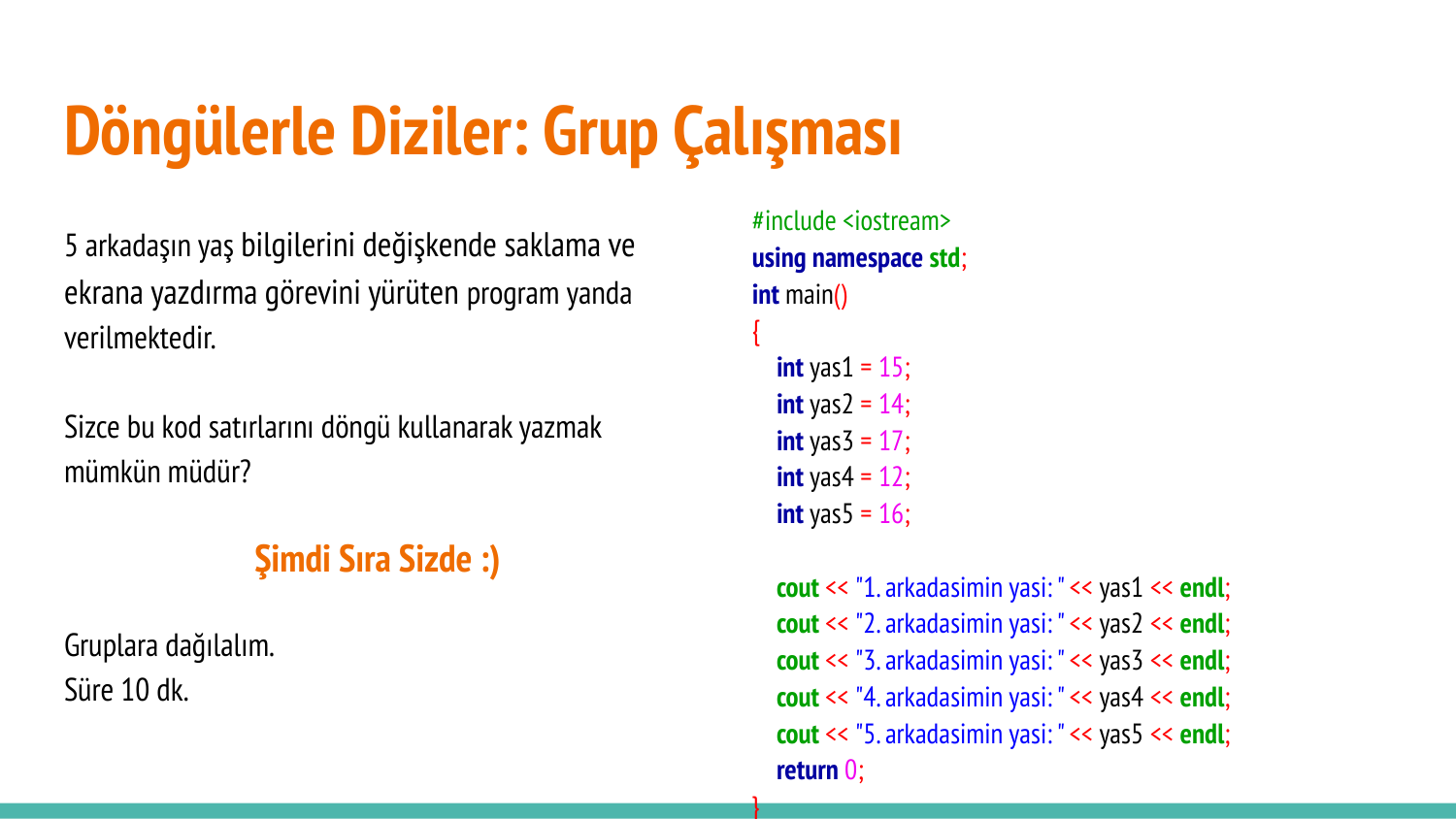

# Döngülerle Diziler: Grup Çalışması
| #include <iostream> using namespace std; int main() { int yas1 = 15; int yas2 = 14; int yas3 = 17; int yas4 = 12; int yas5 = 16; cout << "1. arkadasimin yasi: " << yas1 << endl; cout << "2. arkadasimin yasi: " << yas2 << endl; cout << "3. arkadasimin yasi: " << yas3 << endl; cout << "4. arkadasimin yasi: " << yas4 << endl; cout << "5. arkadasimin yasi: " << yas5 << endl; return 0; } |
| --- |
5 arkadaşın yaş bilgilerini değişkende saklama ve ekrana yazdırma görevini yürüten program yanda verilmektedir.

Sizce bu kod satırlarını döngü kullanarak yazmak mümkün müdür?

Şimdi Sıra Sizde :)

Gruplara dağılalım.
Süre 10 dk.